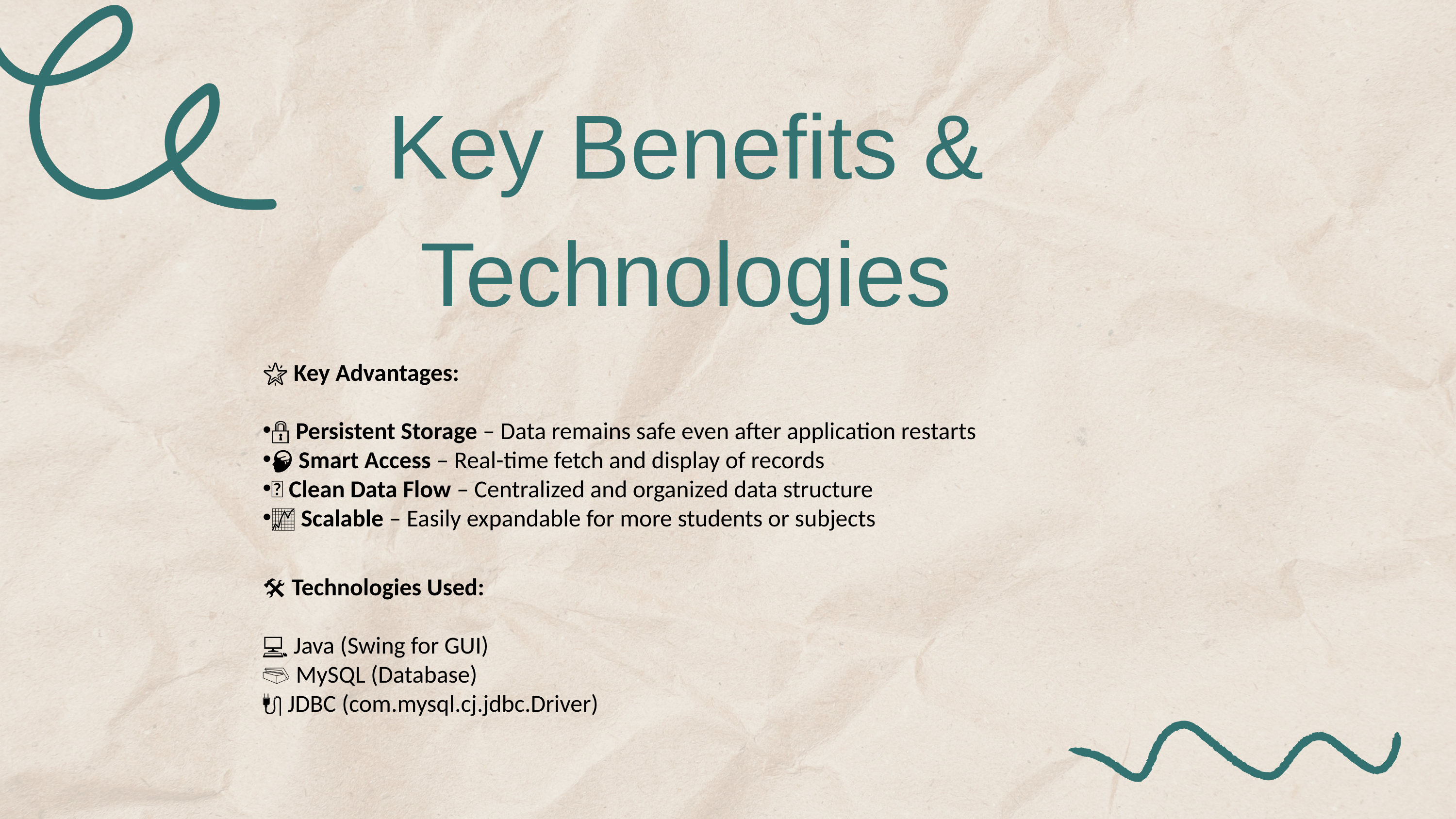

Key Benefits & Technologies
🌟 Key Advantages:

🔒 Persistent Storage – Data remains safe even after application restarts
🧠 Smart Access – Real-time fetch and display of records
🧹 Clean Data Flow – Centralized and organized data structure
📈 Scalable – Easily expandable for more students or subjects
🛠️ Technologies Used:

💻 Java (Swing for GUI)
🗃️ MySQL (Database)
🔌 JDBC (com.mysql.cj.jdbc.Driver)